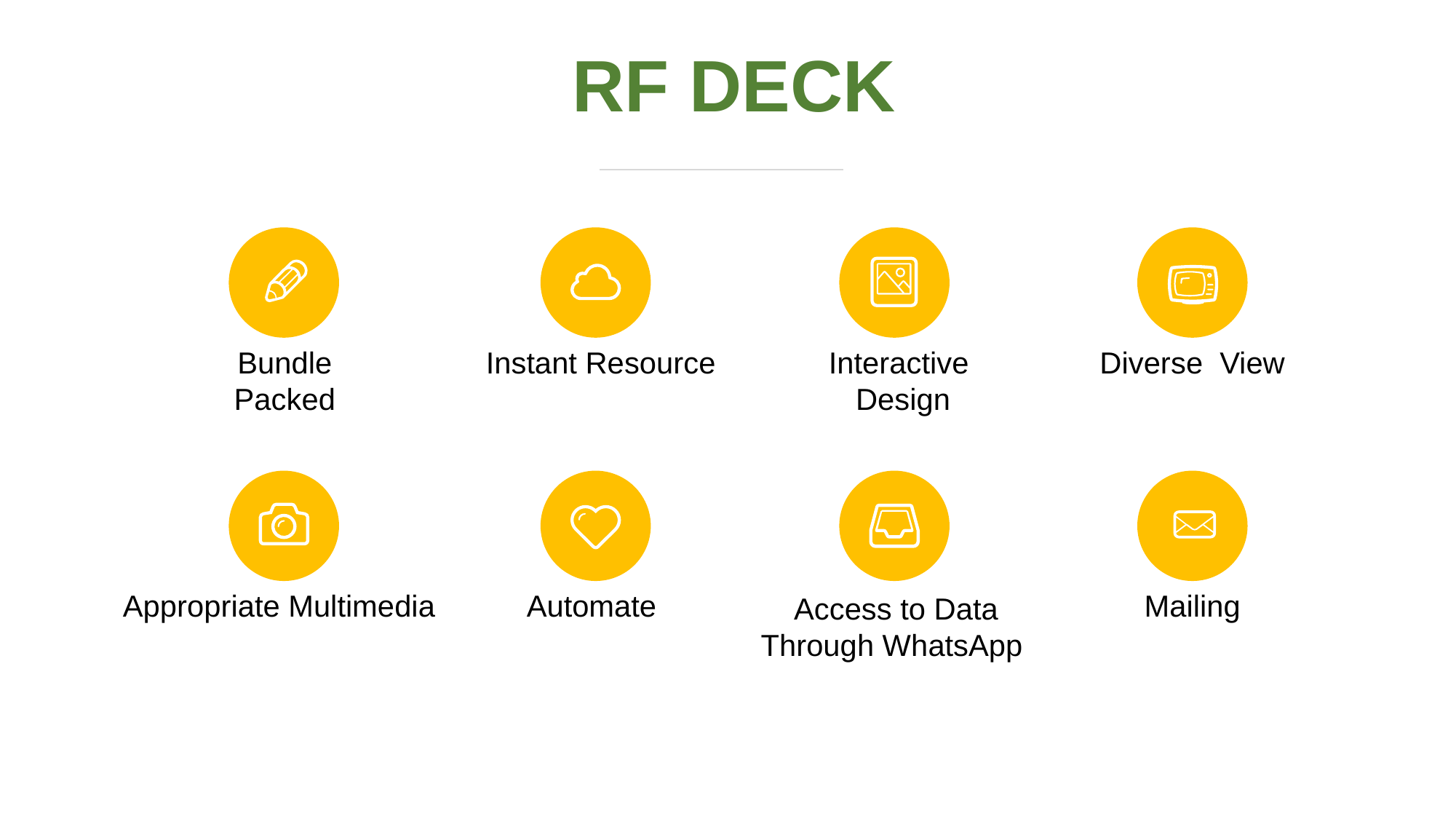

# RF DECK

Bundle Packed
Instant Resource
Interactive  Design
Diverse  View

   Appropriate Multimedia
Automate
Mailing
Access to Data
Through WhatsApp